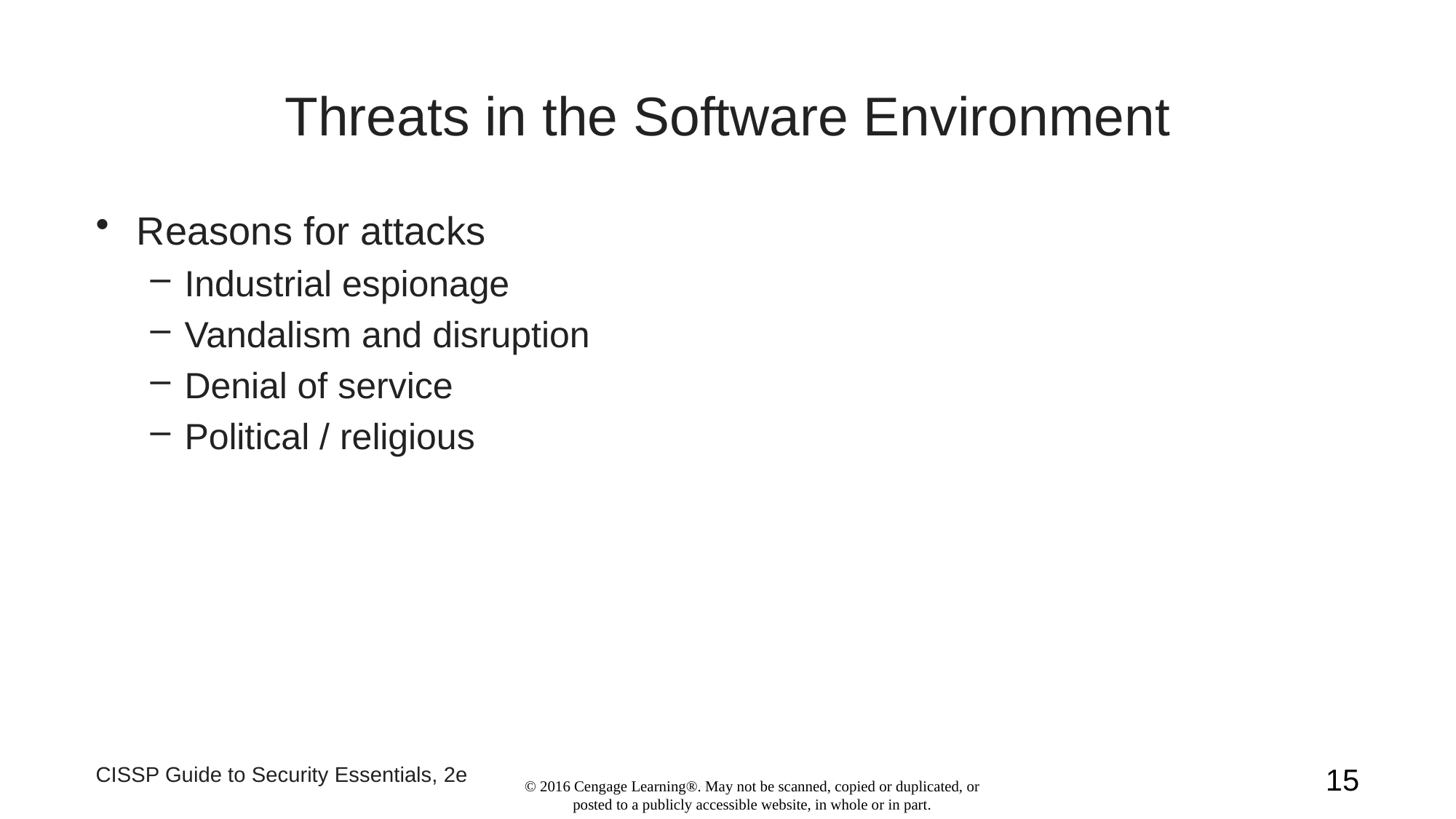

# Threats in the Software Environment
Reasons for attacks
Industrial espionage
Vandalism and disruption
Denial of service
Political / religious
CISSP Guide to Security Essentials, 2e
15
© 2016 Cengage Learning®. May not be scanned, copied or duplicated, or posted to a publicly accessible website, in whole or in part.